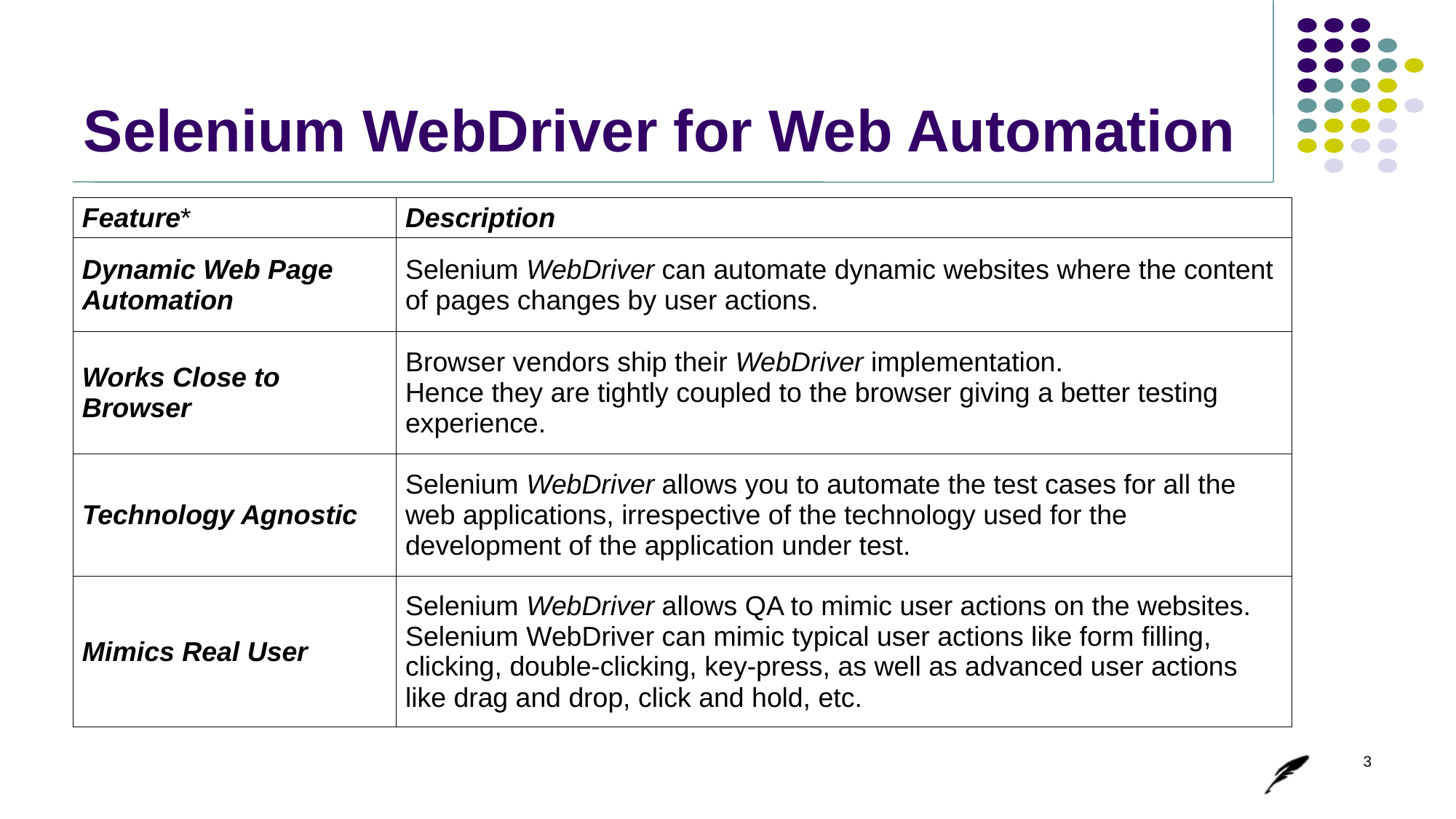

# Selenium WebDriver for Web Automation
| Feature\* | Description |
| --- | --- |
| Dynamic Web Page Automation | Selenium WebDriver can automate dynamic websites where the content of pages changes by user actions. |
| Works Close to Browser | Browser vendors ship their WebDriver implementation. Hence they are tightly coupled to the browser giving a better testing experience. |
| Technology Agnostic | Selenium WebDriver allows you to automate the test cases for all the web applications, irrespective of the technology used for the development of the application under test. |
| Mimics Real User | Selenium WebDriver allows QA to mimic user actions on the websites. Selenium WebDriver can mimic typical user actions like form filling, clicking, double-clicking, key-press, as well as advanced user actions like drag and drop, click and hold, etc. |
3